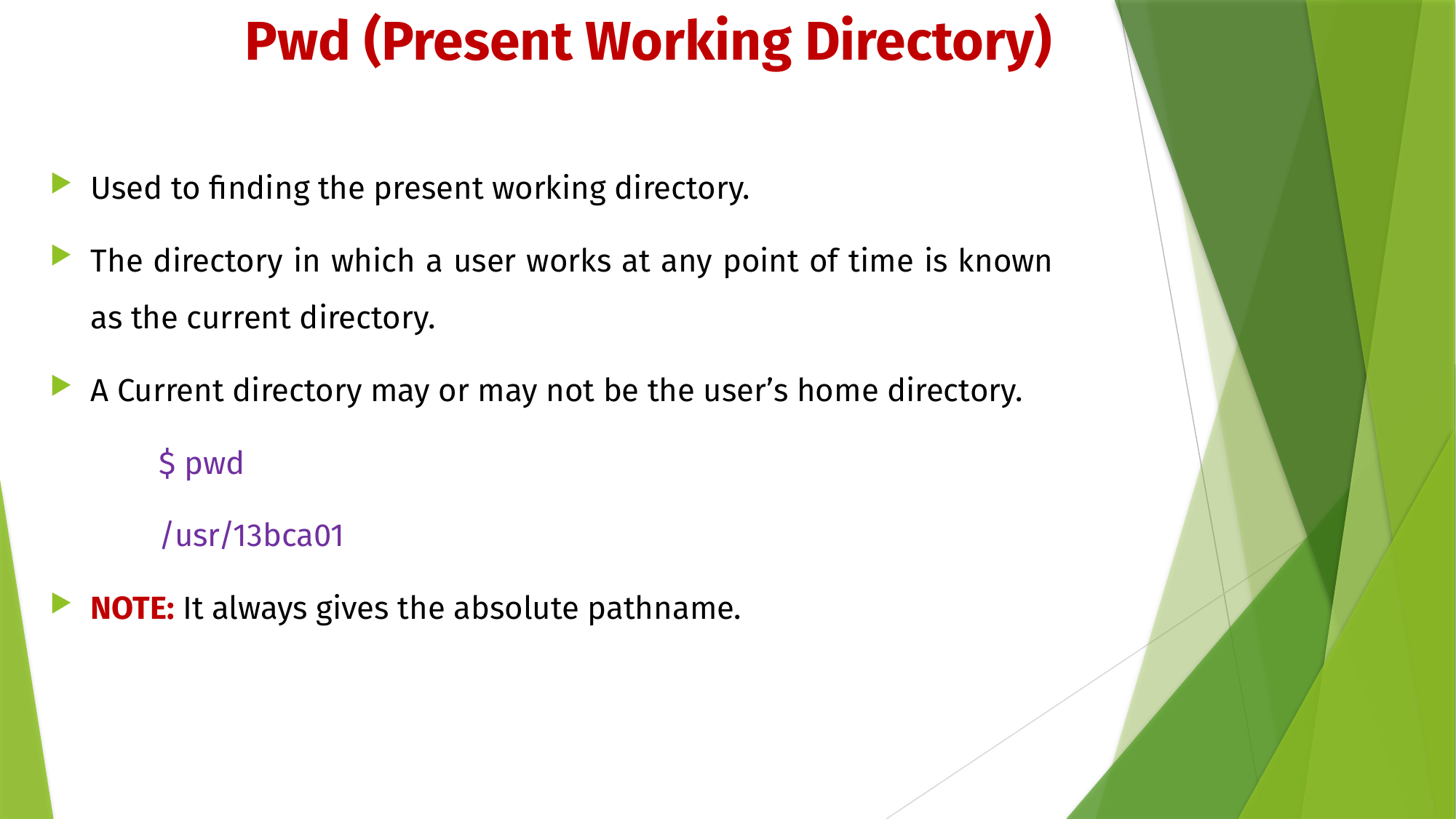

# Pwd (Present Working Directory)
Used to finding the present working directory.
The directory in which a user works at any point of time is known as the current directory.
A Current directory may or may not be the user’s home directory.
	$ pwd
	/usr/13bca01
NOTE: It always gives the absolute pathname.